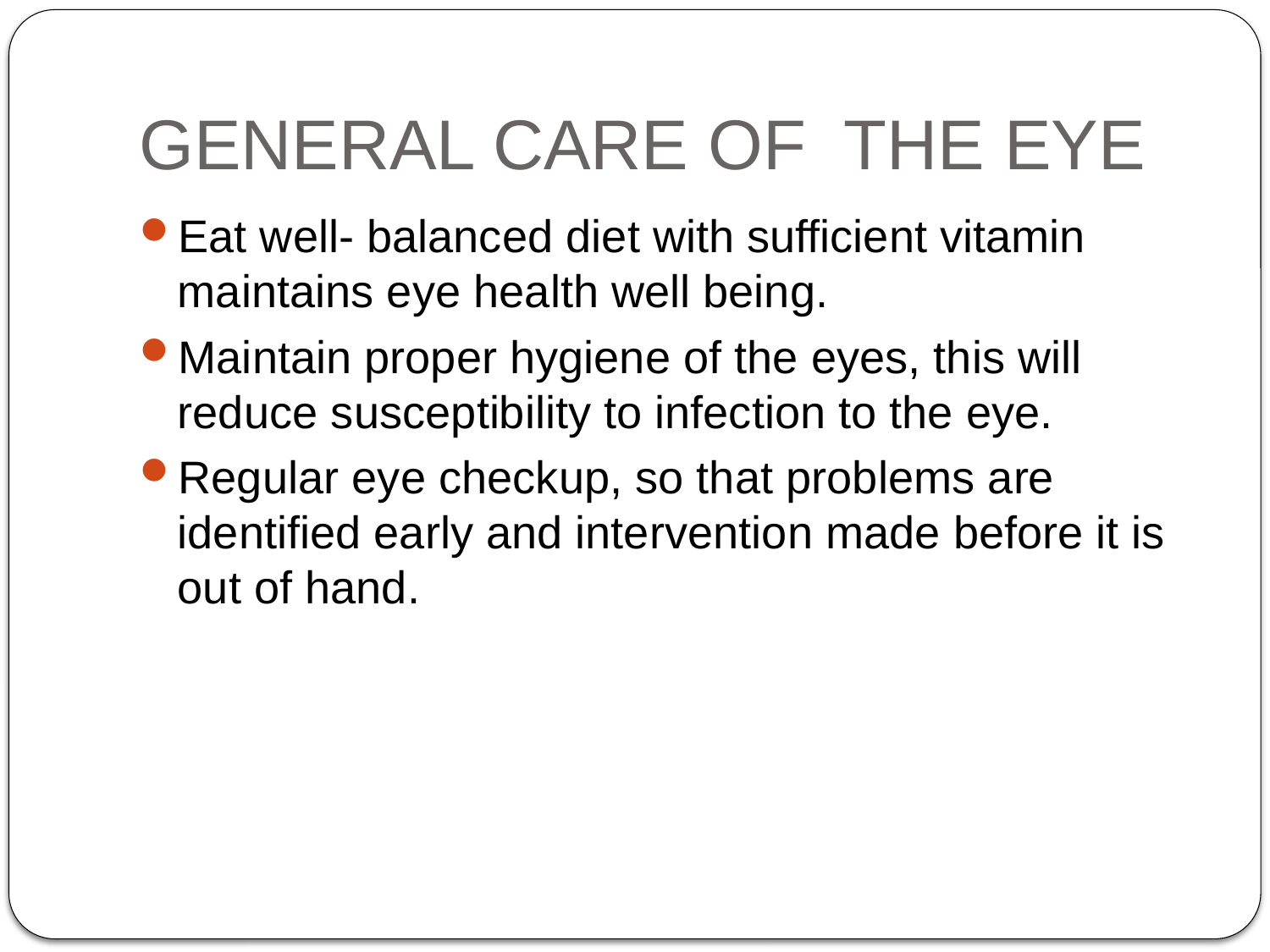

# GENERAL CARE OF  THE EYE
Eat well- balanced diet with sufficient vitamin maintains eye health well being.
Maintain proper hygiene of the eyes, this will reduce susceptibility to infection to the eye.
Regular eye checkup, so that problems are identified early and intervention made before it is out of hand.